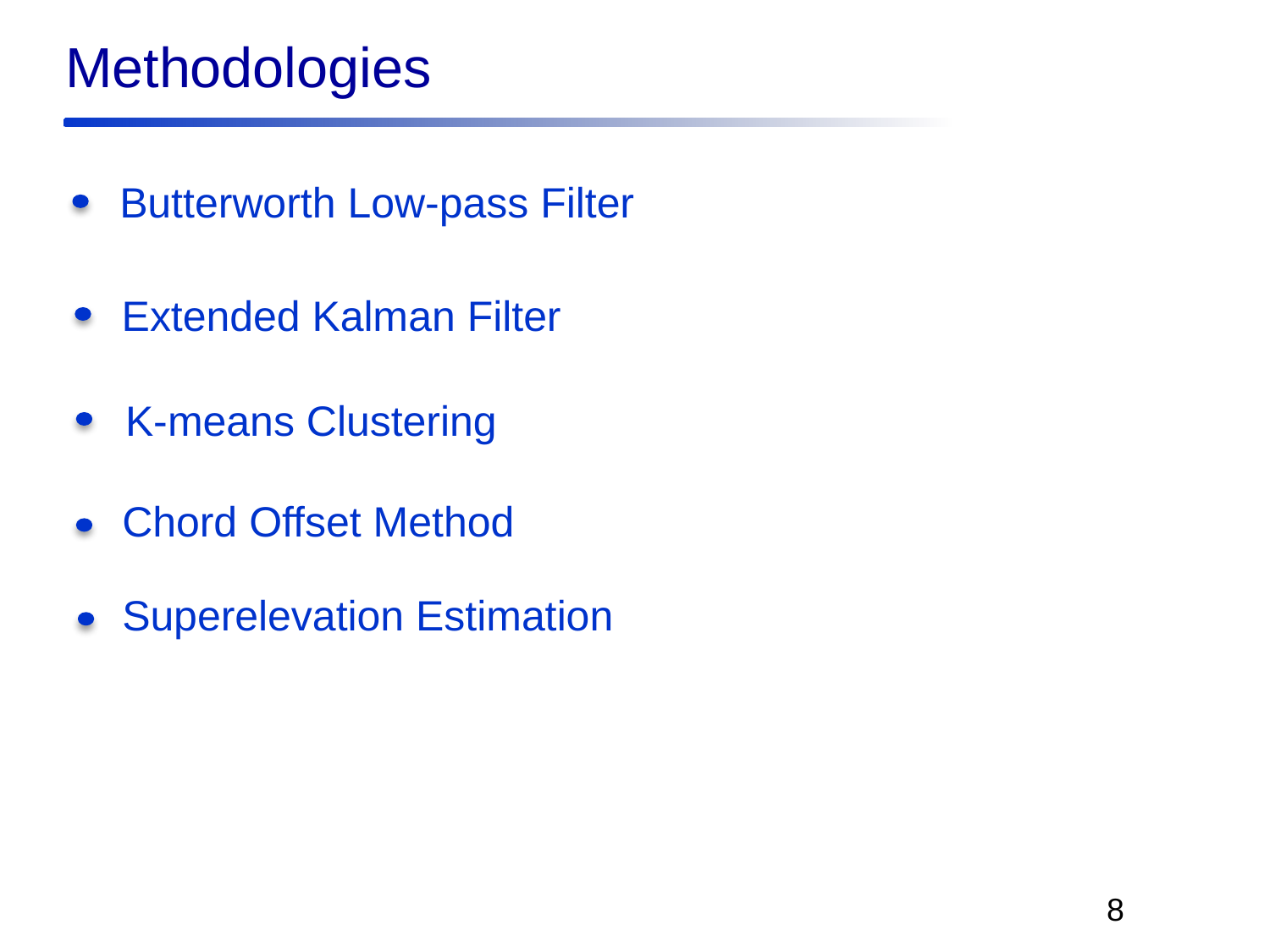

Methodologies

Butterworth Low-pass Filter

Extended Kalman Filter

K-means Clustering

Chord Offset Method

Superelevation Estimation